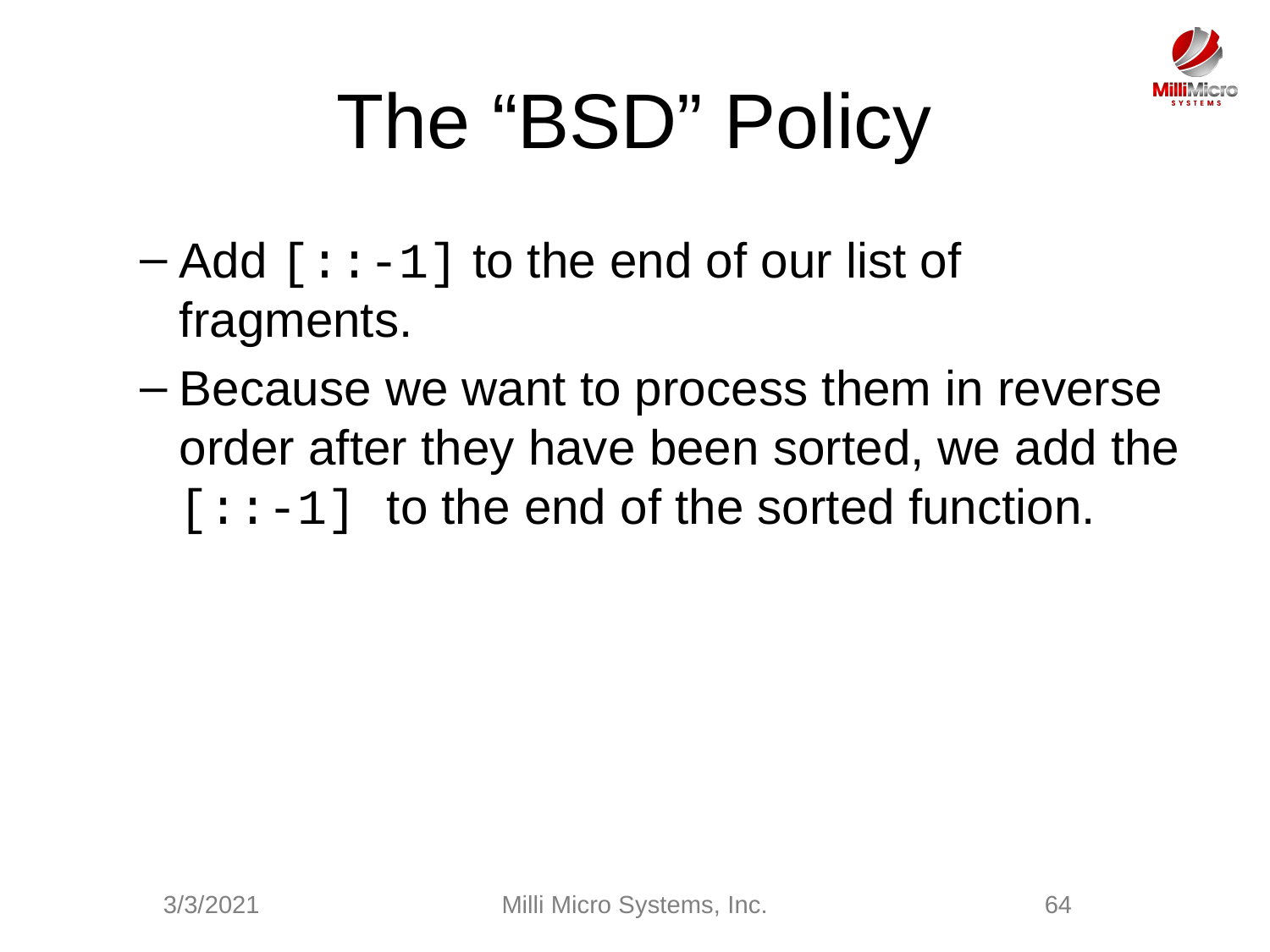

# The “BSD” Policy
Add [::-1] to the end of our list of fragments.
Because we want to process them in reverse order after they have been sorted, we add the [::-1] to the end of the sorted function.
3/3/2021
Milli Micro Systems, Inc.
64